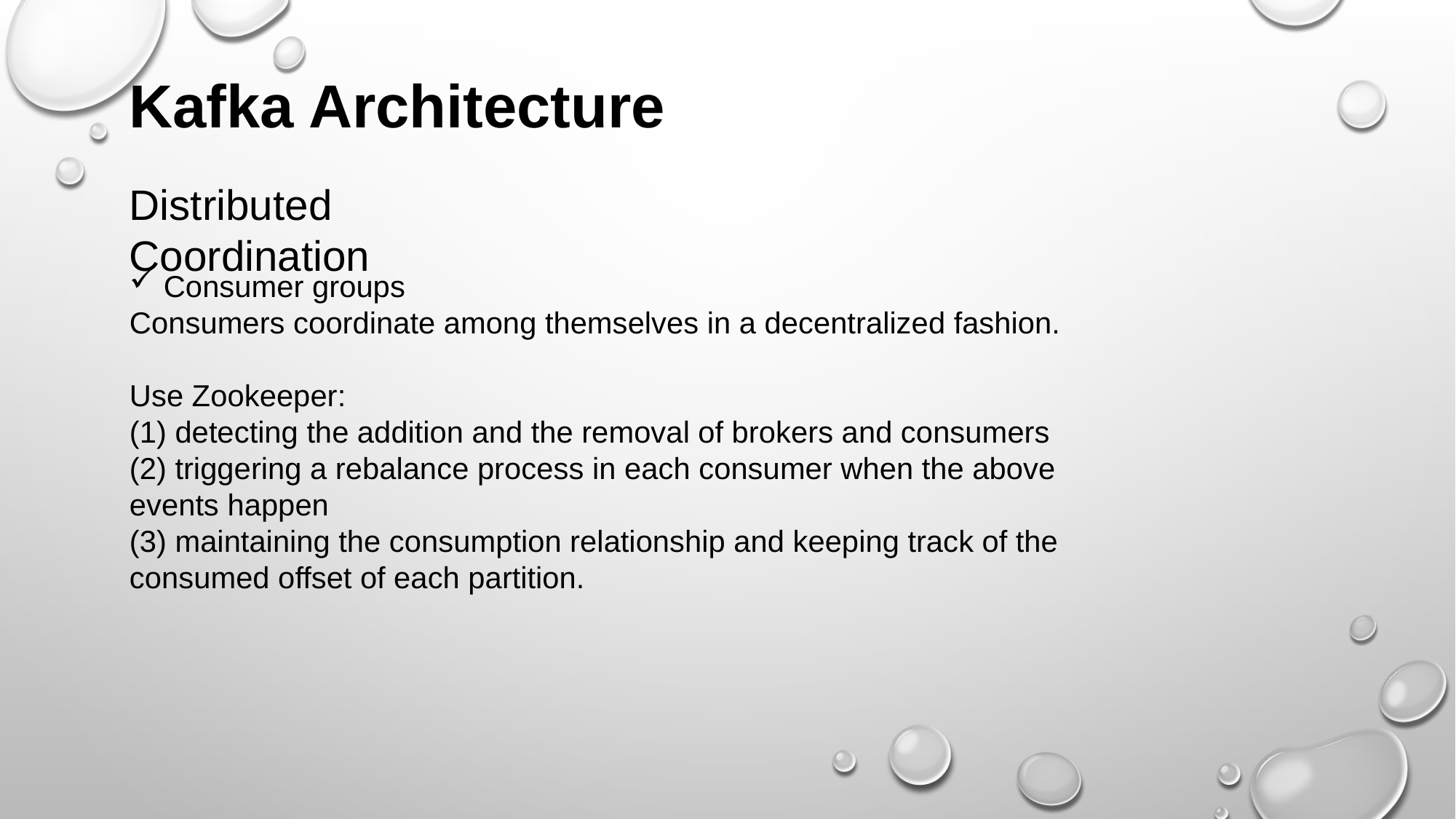

Kafka Architecture
Distributed Coordination
Consumer groups
Consumers coordinate among themselves in a decentralized fashion.

Use Zookeeper:
(1) detecting the addition and the removal of brokers and consumers
(2) triggering a rebalance process in each consumer when the above events happen
(3) maintaining the consumption relationship and keeping track of the consumed offset of each partition.